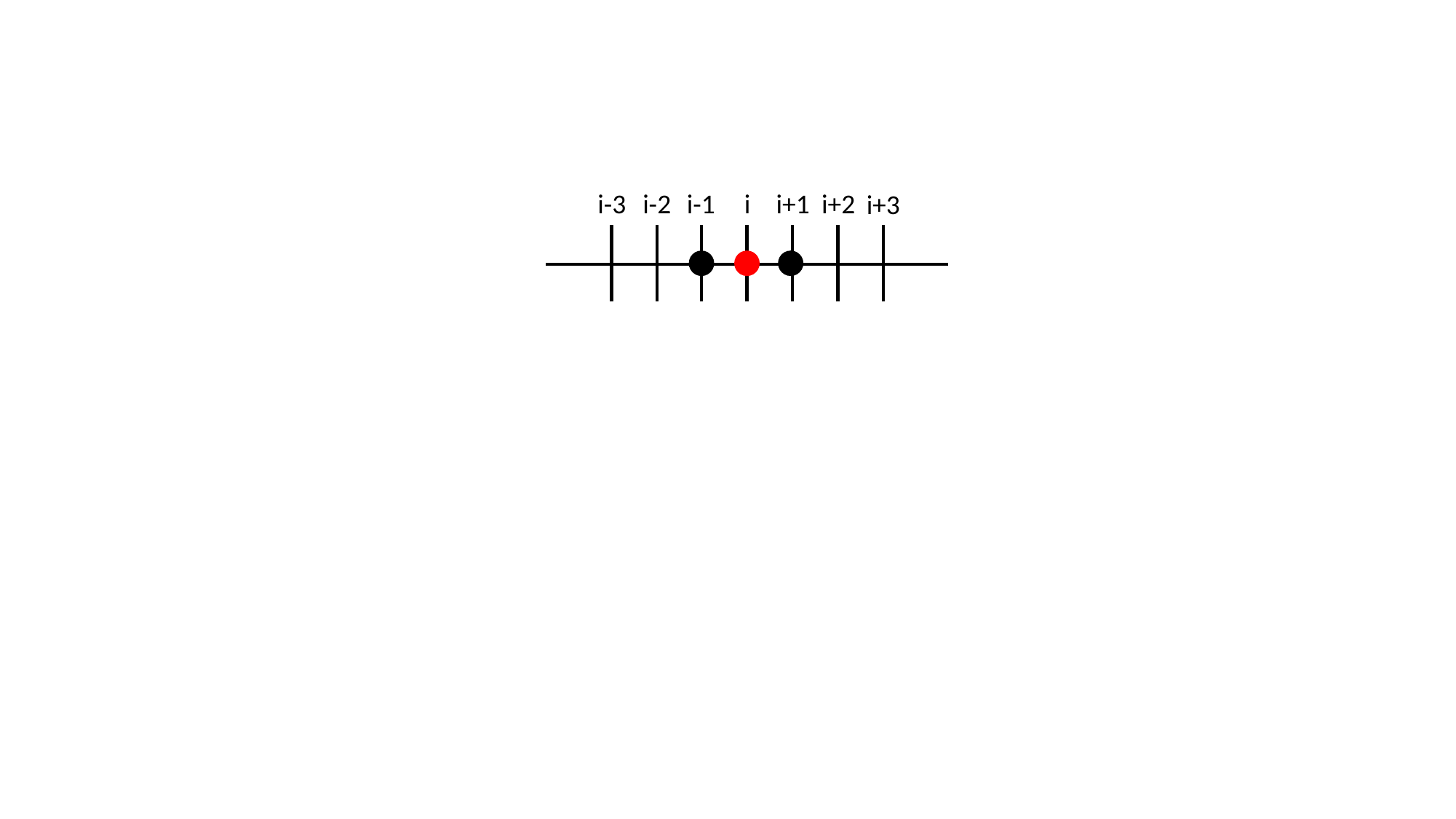

i-3
i-2
i-1
i
i+1
i+2
i+3